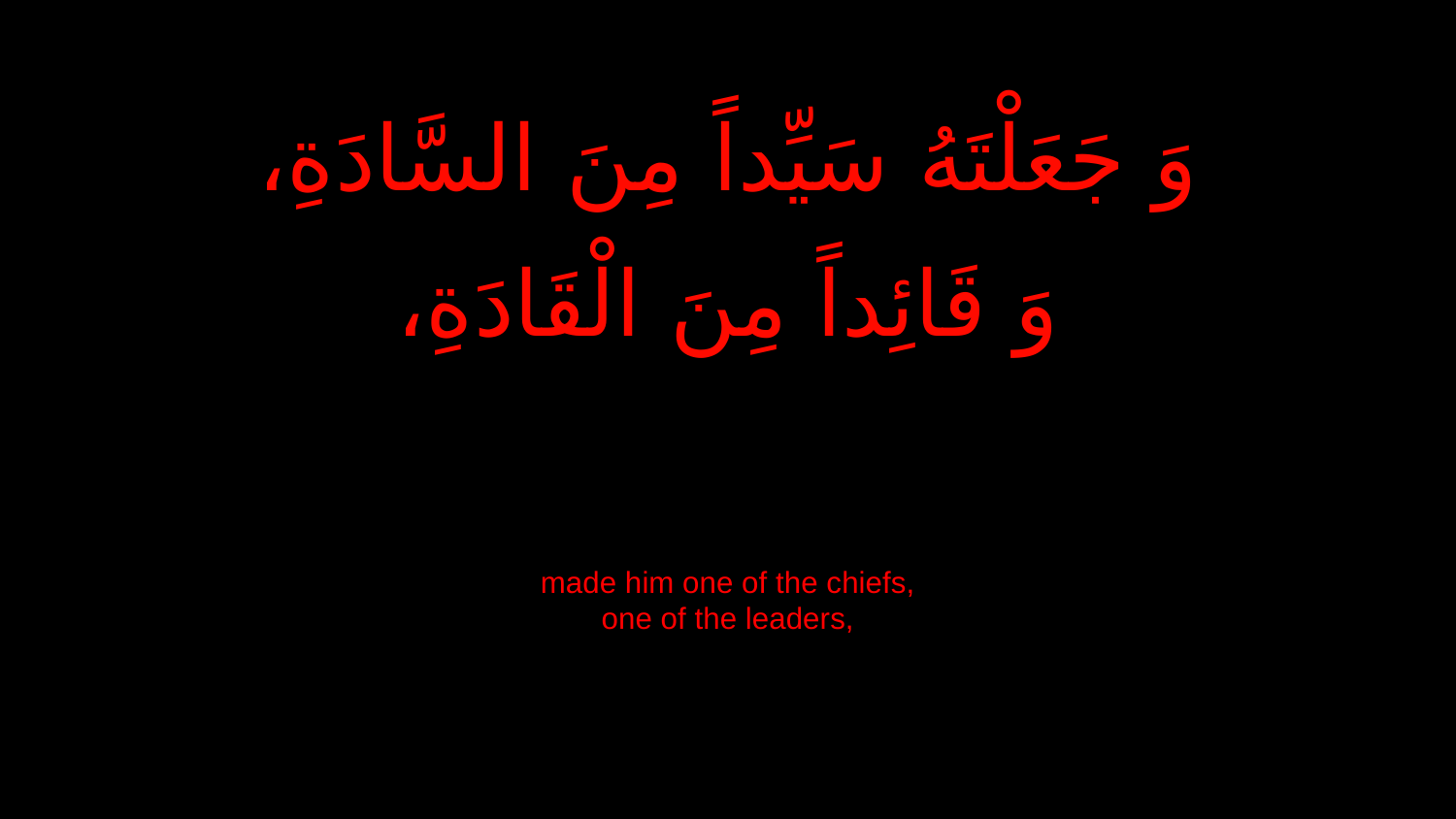

وَ جَعَلْتَهُ سَيِّداً مِنَ السَّادَةِ،
وَ قَائِداً مِنَ الْقَادَةِ،
made him one of the chiefs,
one of the leaders,